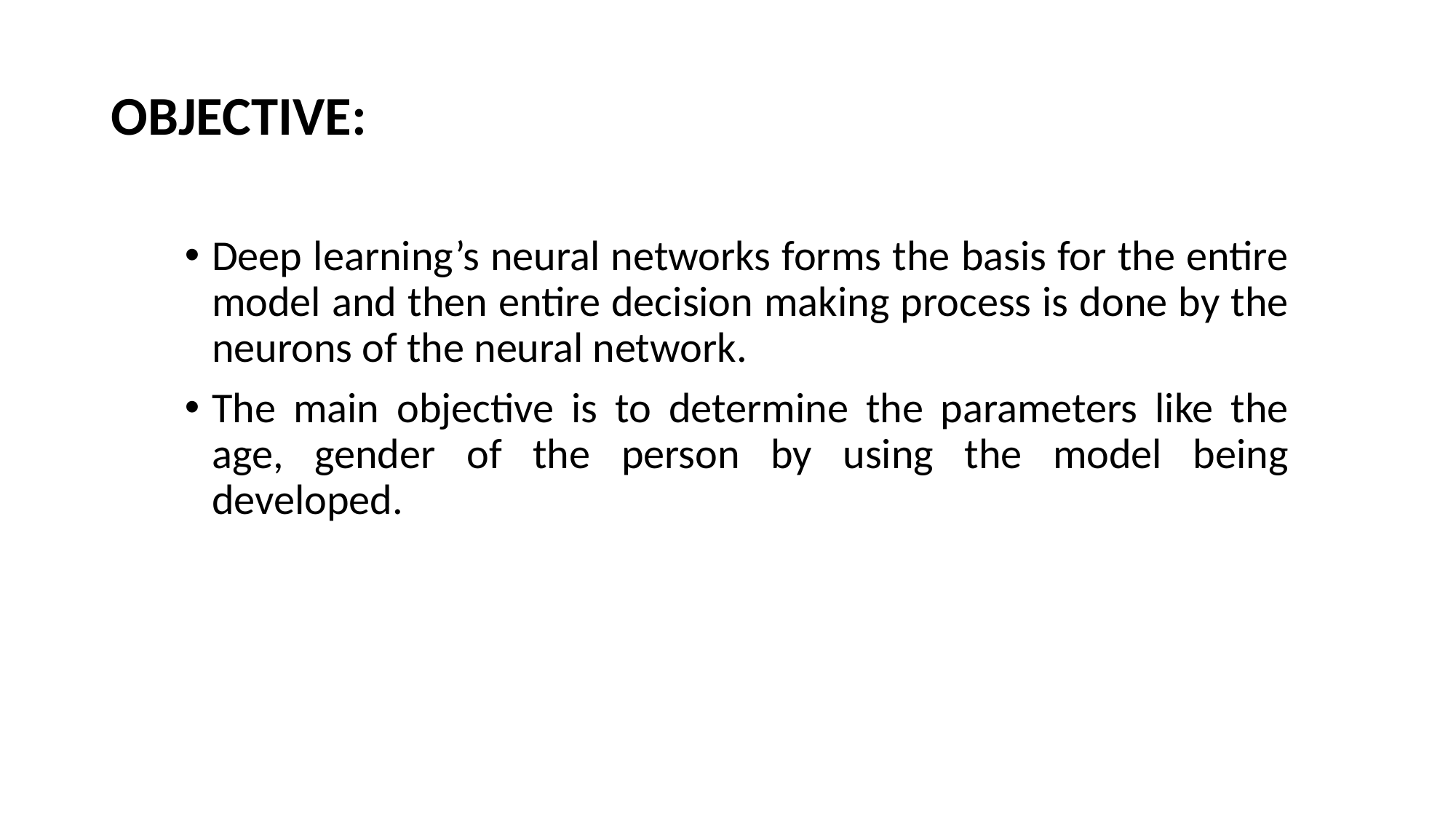

# OBJECTIVE:
Deep learning’s neural networks forms the basis for the entire model and then entire decision making process is done by the neurons of the neural network.
The main objective is to determine the parameters like the age, gender of the person by using the model being developed.